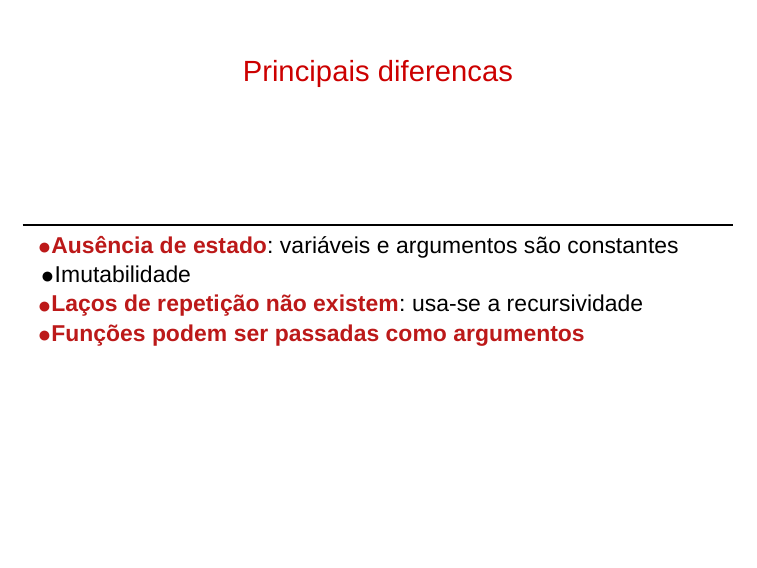

# Principais diferencas
Ausência de estado: variáveis e argumentos são constantes
Imutabilidade
Laços de repetição não existem: usa-se a recursividade
Funções podem ser passadas como argumentos